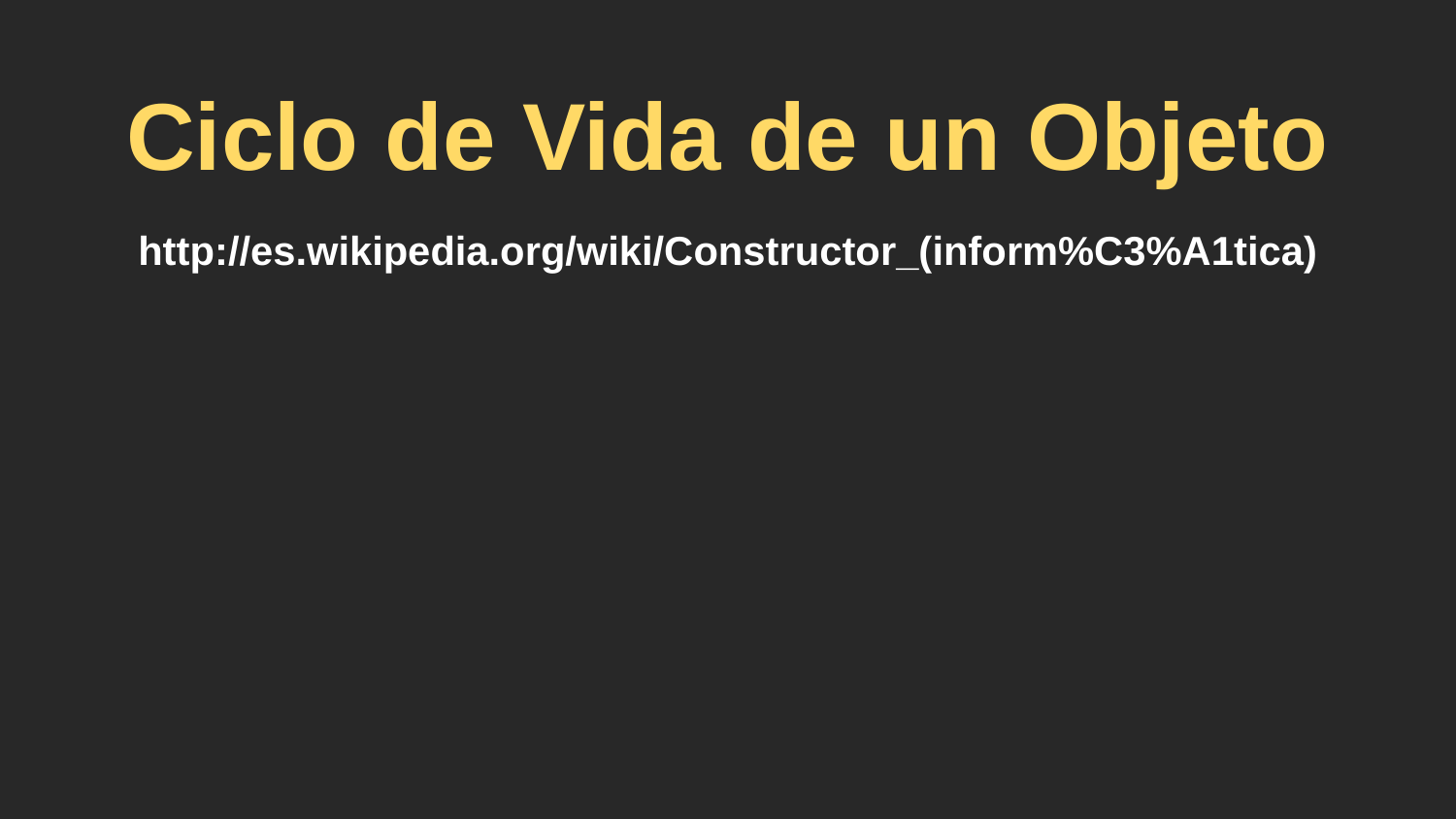

# Ciclo de Vida de un Objeto
http://es.wikipedia.org/wiki/Constructor_(inform%C3%A1tica)